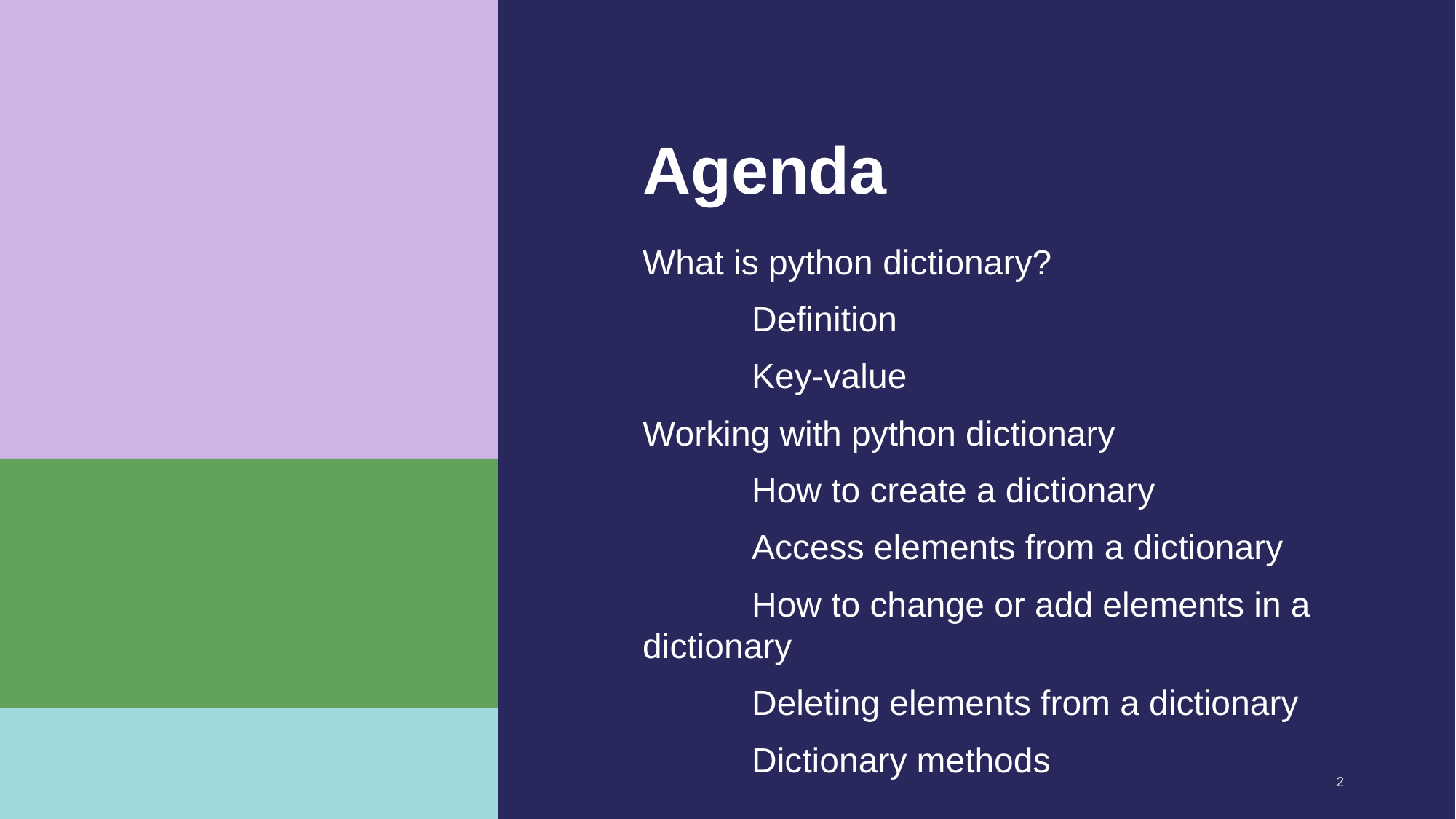

# Agenda
What is python dictionary?
	Definition
	Key-value
Working with python dictionary
	How to create a dictionary
	Access elements from a dictionary
	How to change or add elements in a dictionary
	Deleting elements from a dictionary
	Dictionary methods
2